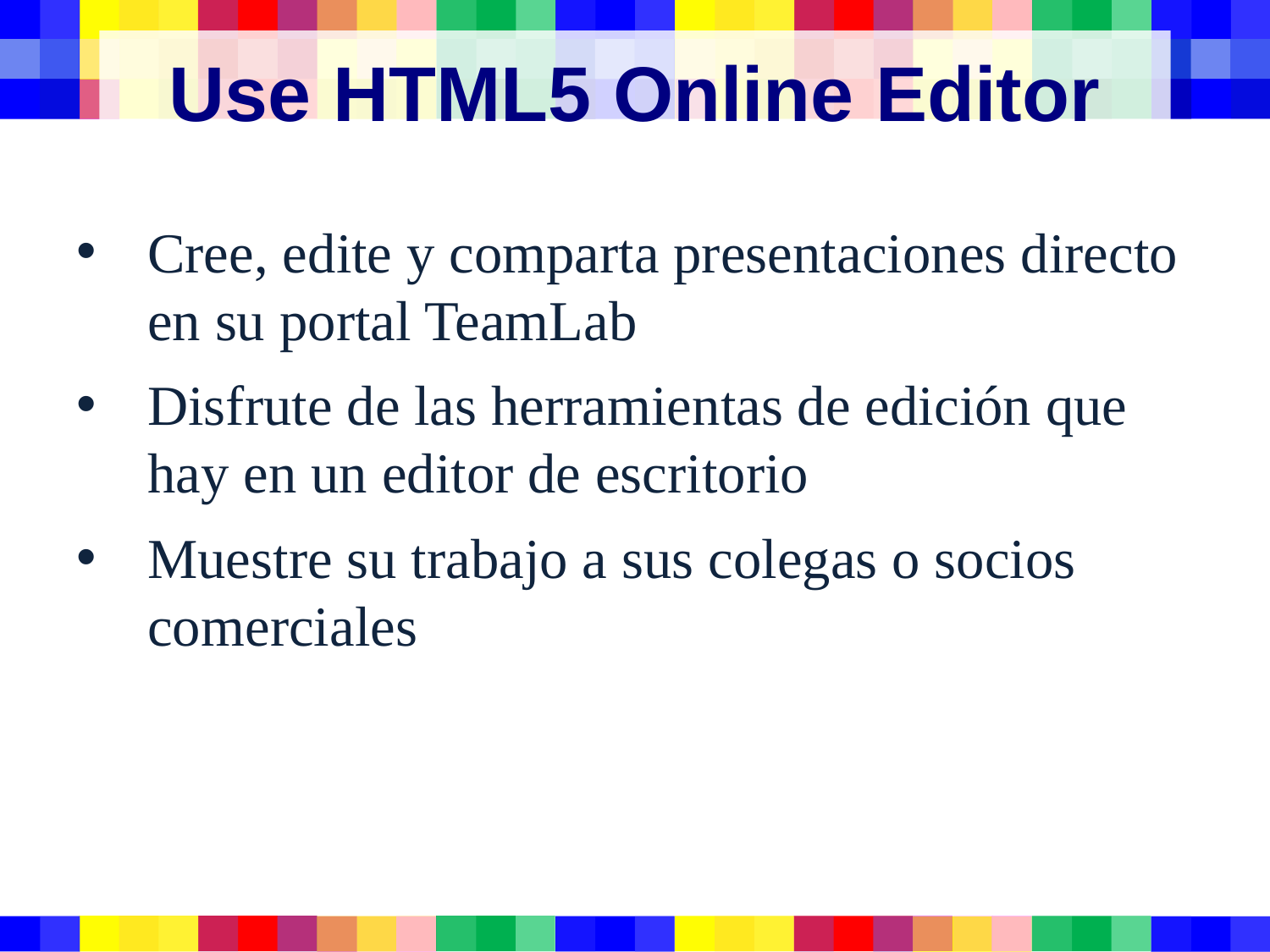

# Use HTML5 Online Editor
Cree, edite y comparta presentaciones directo en su portal TeamLab
Disfrute de las herramientas de edición que hay en un editor de escritorio
Muestre su trabajo a sus colegas o socios comerciales